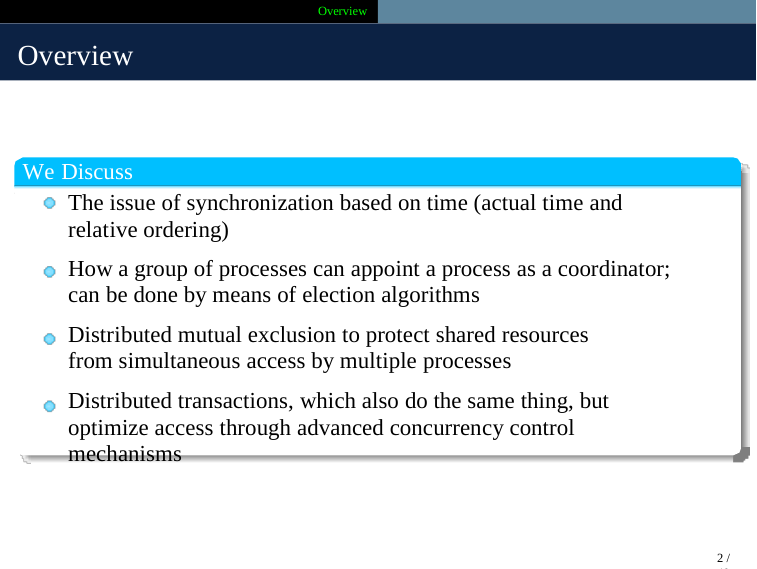

Overview

Overview

We Discuss
The issue of synchronization based on time (actual time and relative ordering)
How a group of processes can appoint a process as a coordinator; can be done by means of election algorithms
Distributed mutual exclusion to protect shared resources from simultaneous access by multiple processes
Distributed transactions, which also do the same thing, but optimize access through advanced concurrency control mechanisms

2 / 40